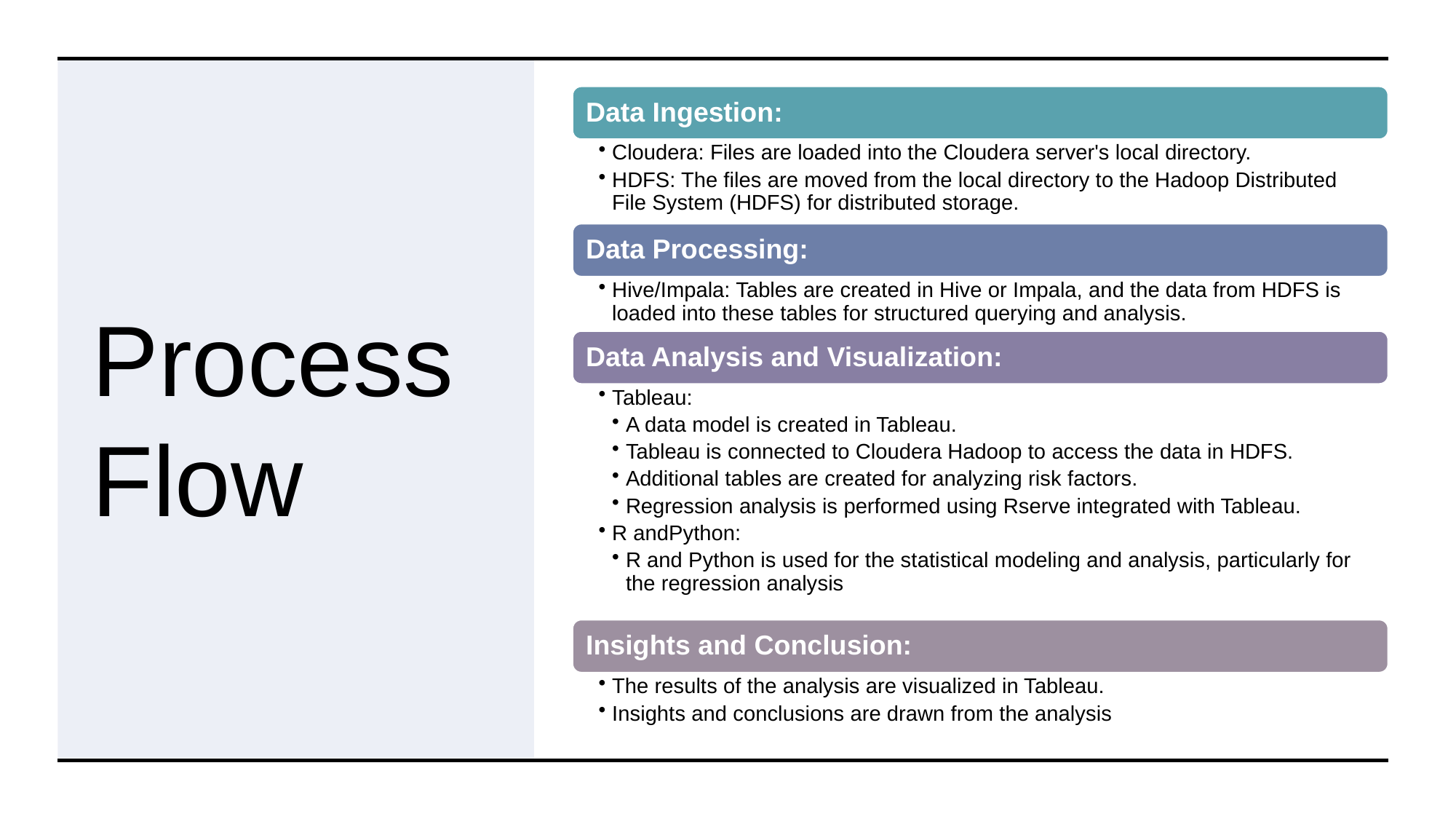

Data Ingestion:
Cloudera: Files are loaded into the Cloudera server's local directory.
HDFS: The files are moved from the local directory to the Hadoop Distributed File System (HDFS) for distributed storage.
Data Processing:
Hive/Impala: Tables are created in Hive or Impala, and the data from HDFS is loaded into these tables for structured querying and analysis.
Data Analysis and Visualization:
Tableau:
A data model is created in Tableau.
Tableau is connected to Cloudera Hadoop to access the data in HDFS.
Additional tables are created for analyzing risk factors.
Regression analysis is performed using Rserve integrated with Tableau.
R andPython:
R and Python is used for the statistical modeling and analysis, particularly for the regression analysis
Insights and Conclusion:
The results of the analysis are visualized in Tableau.
Insights and conclusions are drawn from the analysis
# Process Flow